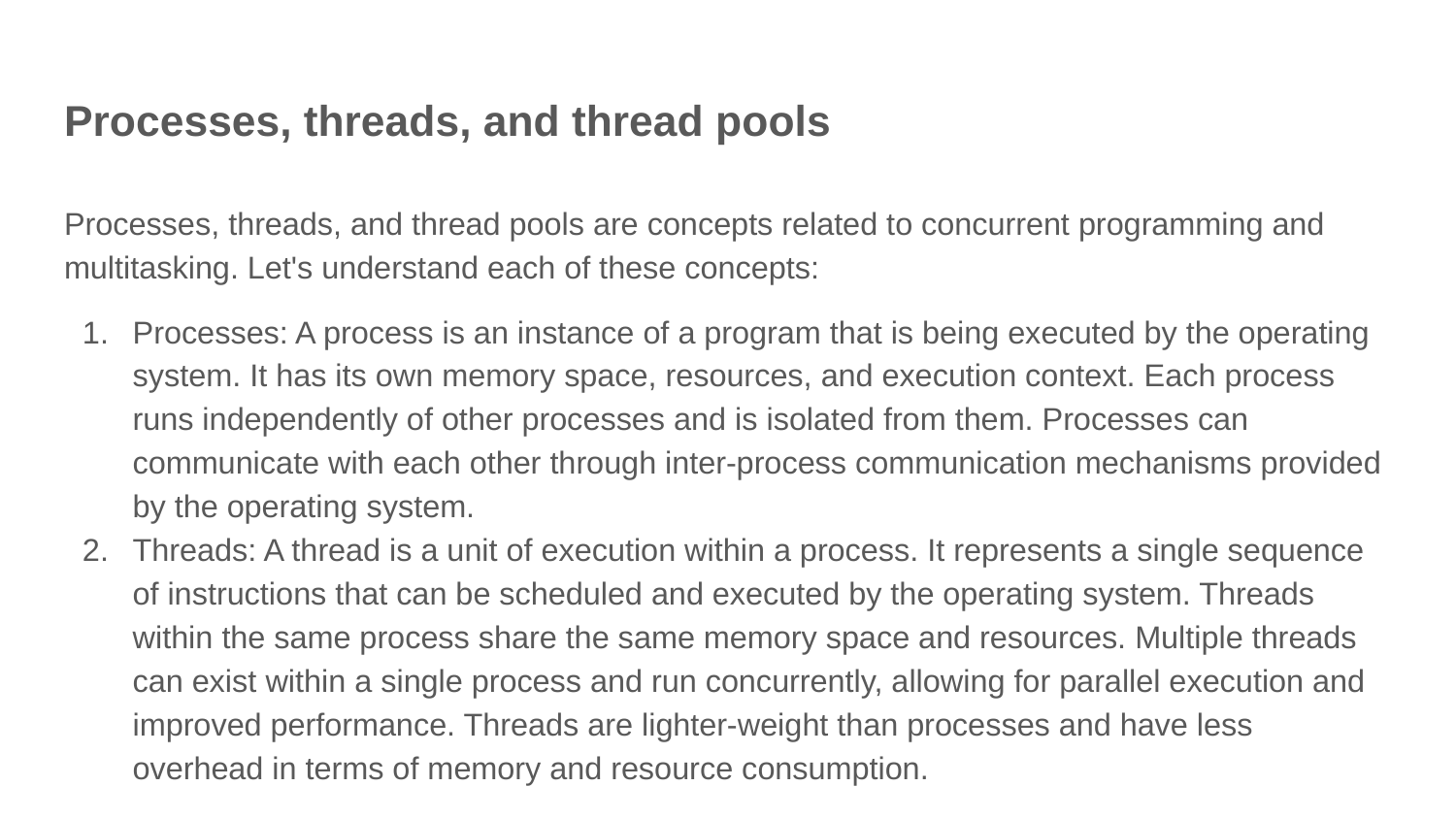

# Processes, threads, and thread pools
Processes, threads, and thread pools are concepts related to concurrent programming and multitasking. Let's understand each of these concepts:
Processes: A process is an instance of a program that is being executed by the operating system. It has its own memory space, resources, and execution context. Each process runs independently of other processes and is isolated from them. Processes can communicate with each other through inter-process communication mechanisms provided by the operating system.
Threads: A thread is a unit of execution within a process. It represents a single sequence of instructions that can be scheduled and executed by the operating system. Threads within the same process share the same memory space and resources. Multiple threads can exist within a single process and run concurrently, allowing for parallel execution and improved performance. Threads are lighter-weight than processes and have less overhead in terms of memory and resource consumption.